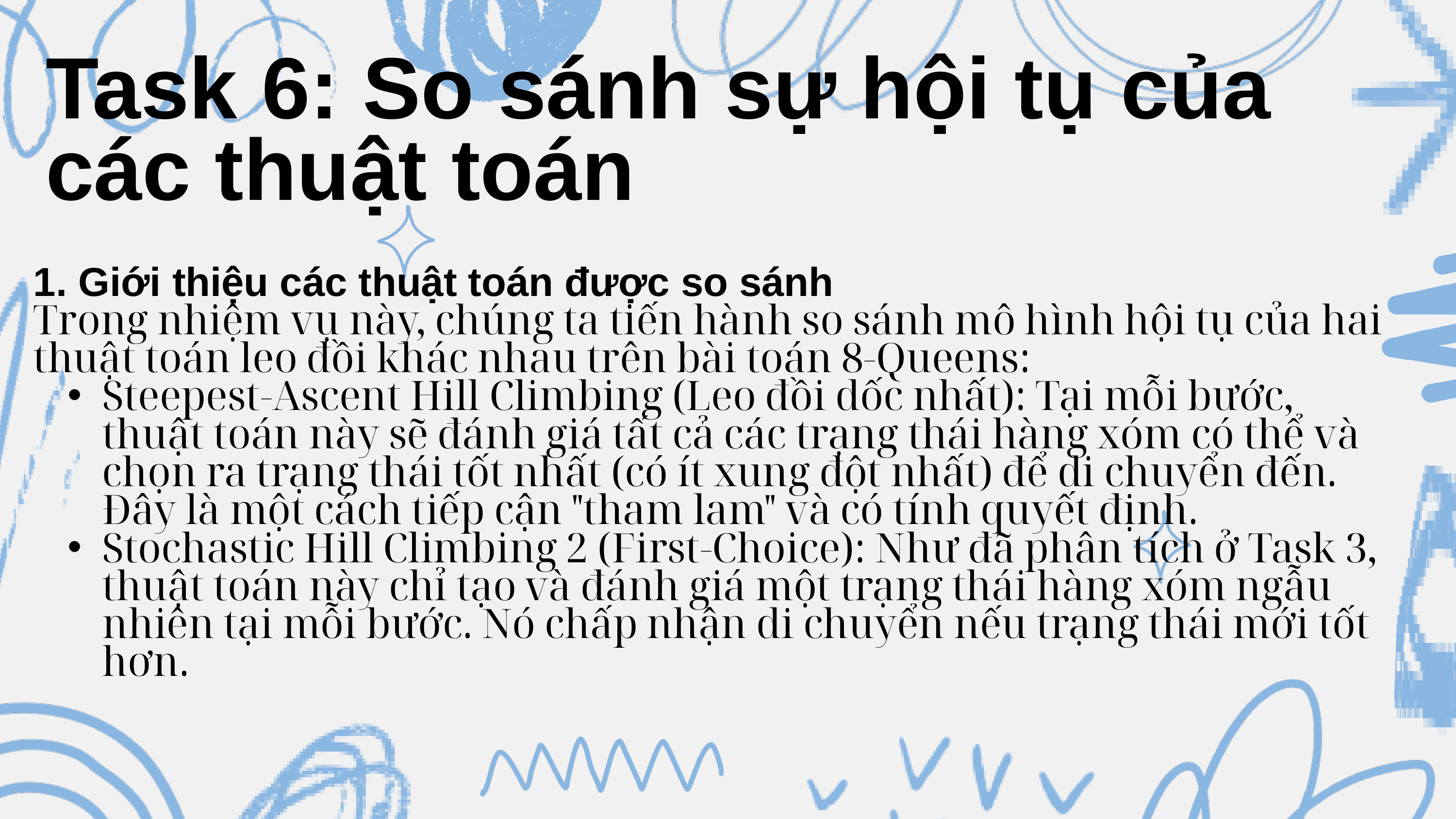

Task 6: So sánh sự hội tụ của các thuật toán

1. Giới thiệu các thuật toán được so sánh
Trong nhiệm vụ này, chúng ta tiến hành so sánh mô hình hội tụ của hai thuật toán leo đồi khác nhau trên bài toán 8-Queens:
Steepest-Ascent Hill Climbing (Leo đồi dốc nhất): Tại mỗi bước, thuật toán này sẽ đánh giá tất cả các trạng thái hàng xóm có thể và chọn ra trạng thái tốt nhất (có ít xung đột nhất) để di chuyển đến. Đây là một cách tiếp cận "tham lam" và có tính quyết định.
Stochastic Hill Climbing 2 (First-Choice): Như đã phân tích ở Task 3, thuật toán này chỉ tạo và đánh giá một trạng thái hàng xóm ngẫu nhiên tại mỗi bước. Nó chấp nhận di chuyển nếu trạng thái mới tốt hơn.